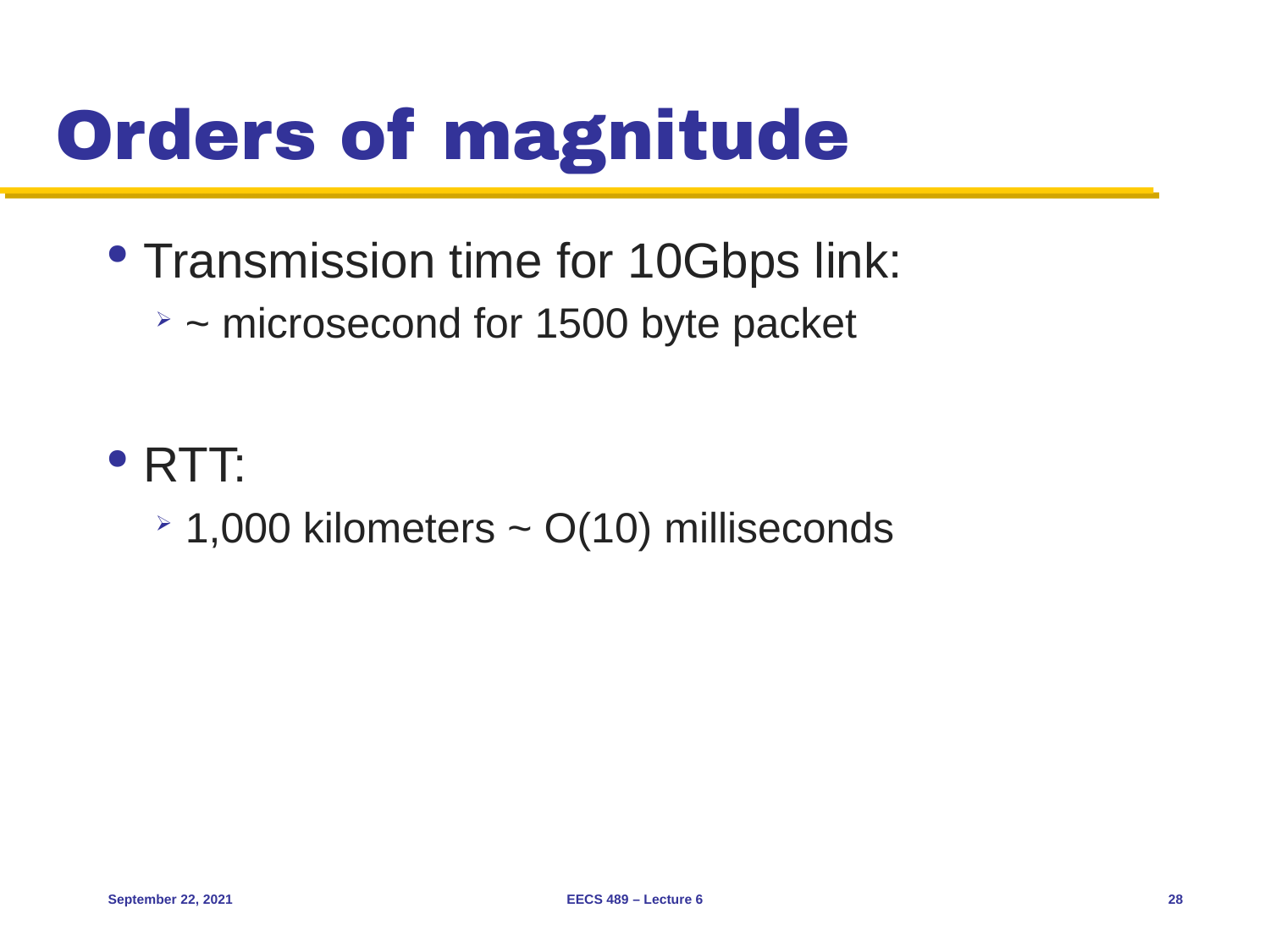

# Orders of magnitude
Transmission time for 10Gbps link:
~ microsecond for 1500 byte packet

RTT:
1,000 kilometers ~ O(10) milliseconds

September 22, 2021
EECS 489 – Lecture 6
28